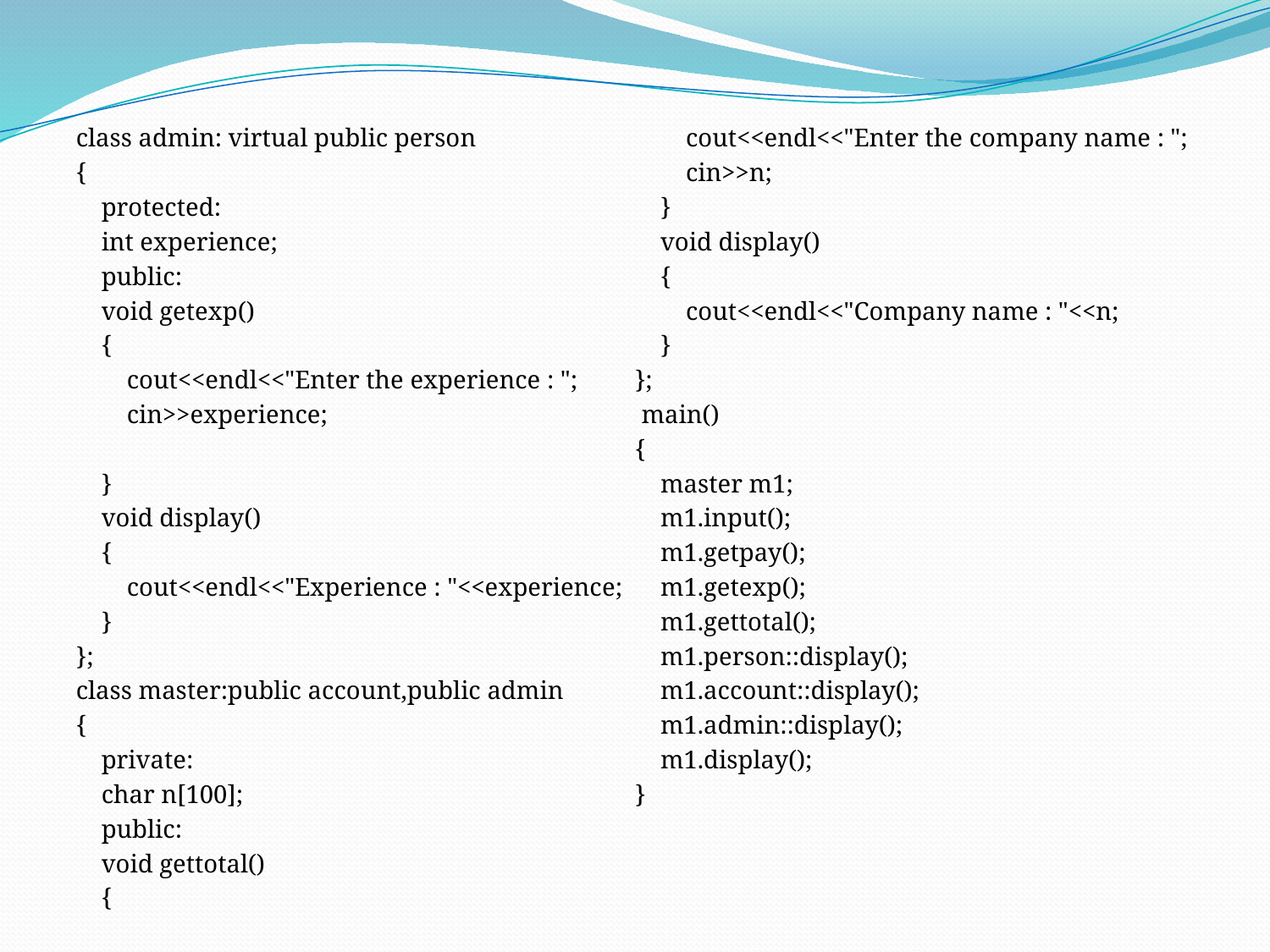

class admin: virtual public person
{
    protected:
    int experience;
    public:
    void getexp()
    {
        cout<<endl<<"Enter the experience : ";
        cin>>experience;

    }
    void display()
    {
        cout<<endl<<"Experience : "<<experience;
    }
};
class master:public account,public admin
{
    private:
    char n[100];
    public:
    void gettotal()
    {
        cout<<endl<<"Enter the company name : ";
        cin>>n;
    }
    void display()
    {
        cout<<endl<<"Company name : "<<n;
    }
};
 main()
{
    master m1;
    m1.input();
    m1.getpay();
    m1.getexp();
    m1.gettotal();
    m1.person::display();
    m1.account::display();
    m1.admin::display();
    m1.display();
}